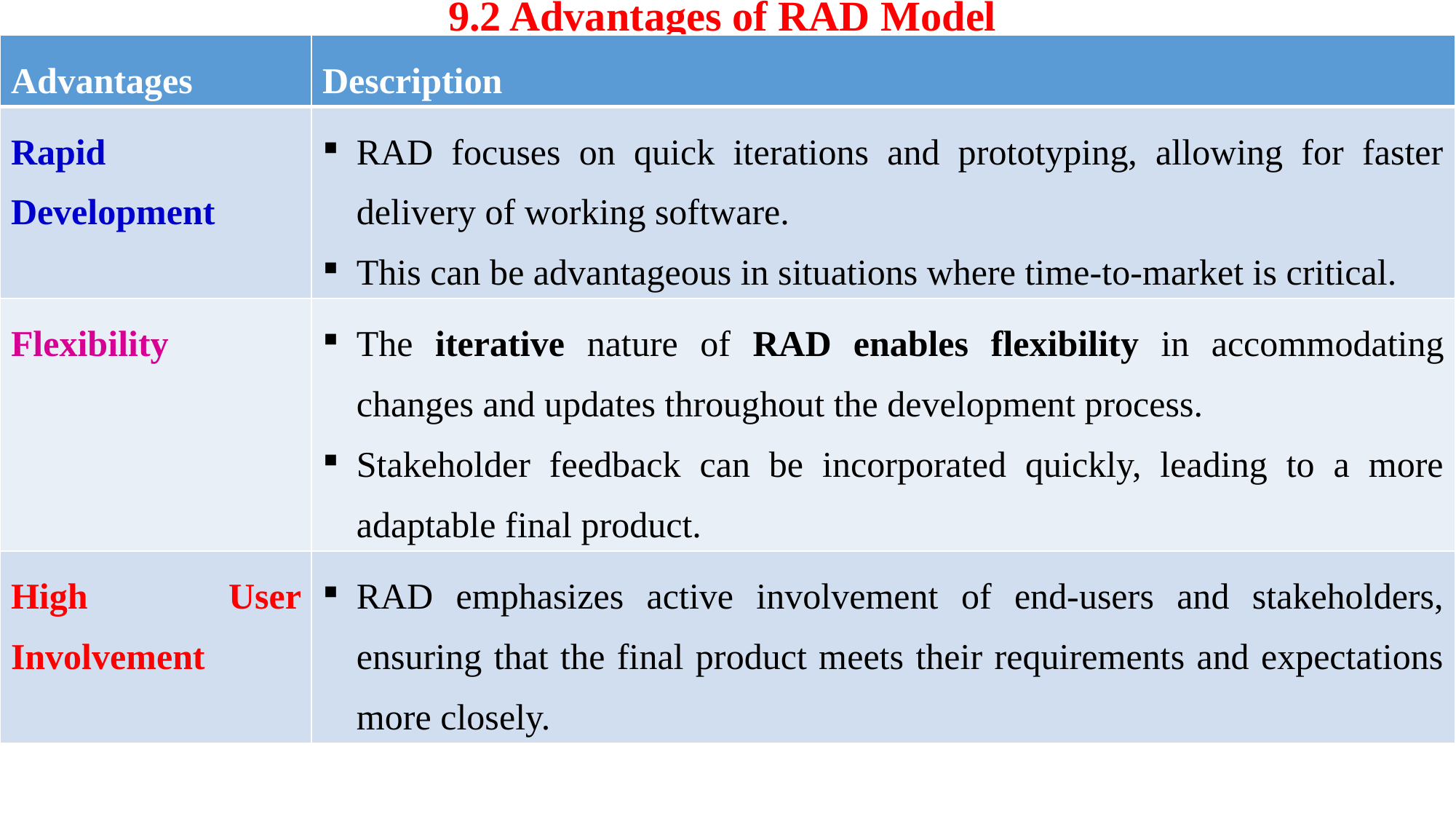

# 9.2 Advantages of RAD Model
| Advantages | Description |
| --- | --- |
| Rapid Development | RAD focuses on quick iterations and prototyping, allowing for faster delivery of working software. This can be advantageous in situations where time-to-market is critical. |
| Flexibility | The iterative nature of RAD enables flexibility in accommodating changes and updates throughout the development process. Stakeholder feedback can be incorporated quickly, leading to a more adaptable final product. |
| High User Involvement | RAD emphasizes active involvement of end-users and stakeholders, ensuring that the final product meets their requirements and expectations more closely. |